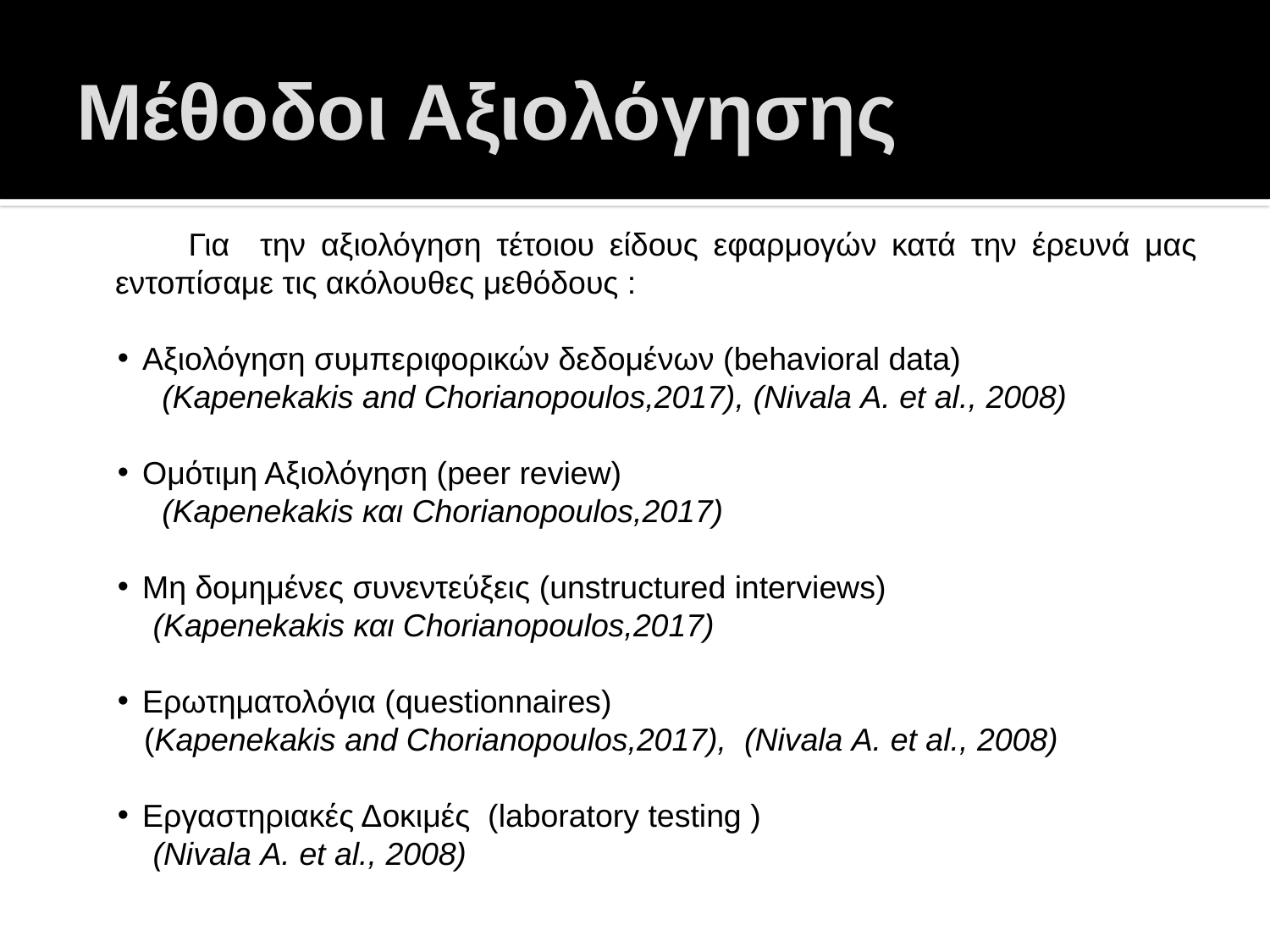

# Μέθοδοι Αξιολόγησης

        Για  την αξιολόγηση τέτοιου είδους εφαρμογών κατά την έρευνά μας  εντοπίσαμε τις ακόλουθες μεθόδους :

Aξιολόγηση συμπεριφορικών δεδομένων (behavioral data)
     (Kapenekakis and Chorianopoulos,2017), (Nivala Α. et al., 2008)

Ομότιμη Αξιολόγηση (peer review)
     (Kapenekakis και Chorianopoulos,2017)

Μη δομημένες συνεντεύξεις (unstructured interviews)
    (Kapenekakis και Chorianopoulos,2017)

Ερωτηματολόγια (questionnaires)
   (Kapenekakis and Chorianopoulos,2017),  (Nivala Α. et al., 2008)

Εργαστηριακές Δοκιμές  (laboratory testing )
    (Nivala Α. et al., 2008)